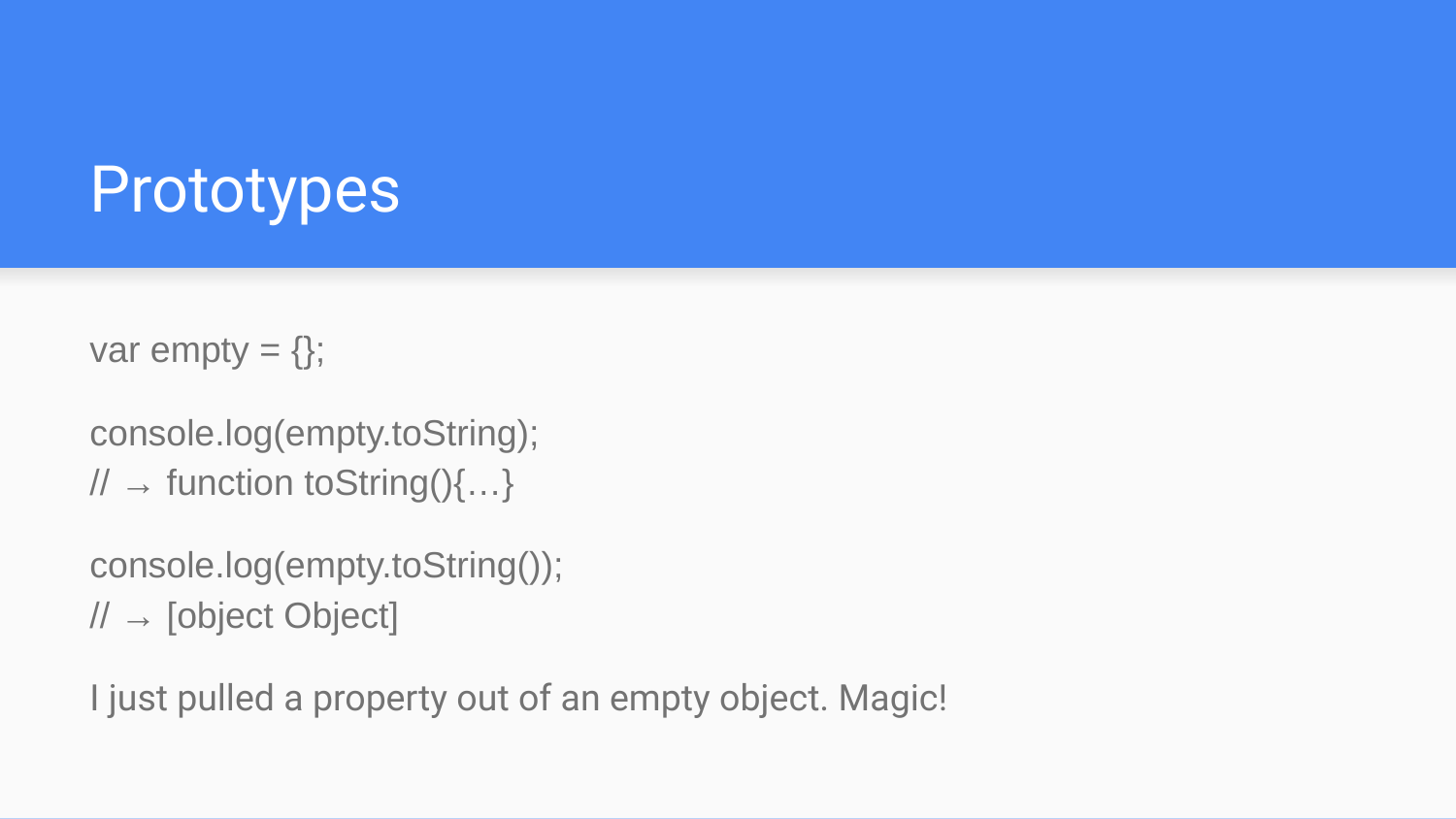

# Prototypes
var empty = {};
console.log(empty.toString);
// → function toString(){…}
console.log(empty.toString());
// → [object Object]
I just pulled a property out of an empty object. Magic!